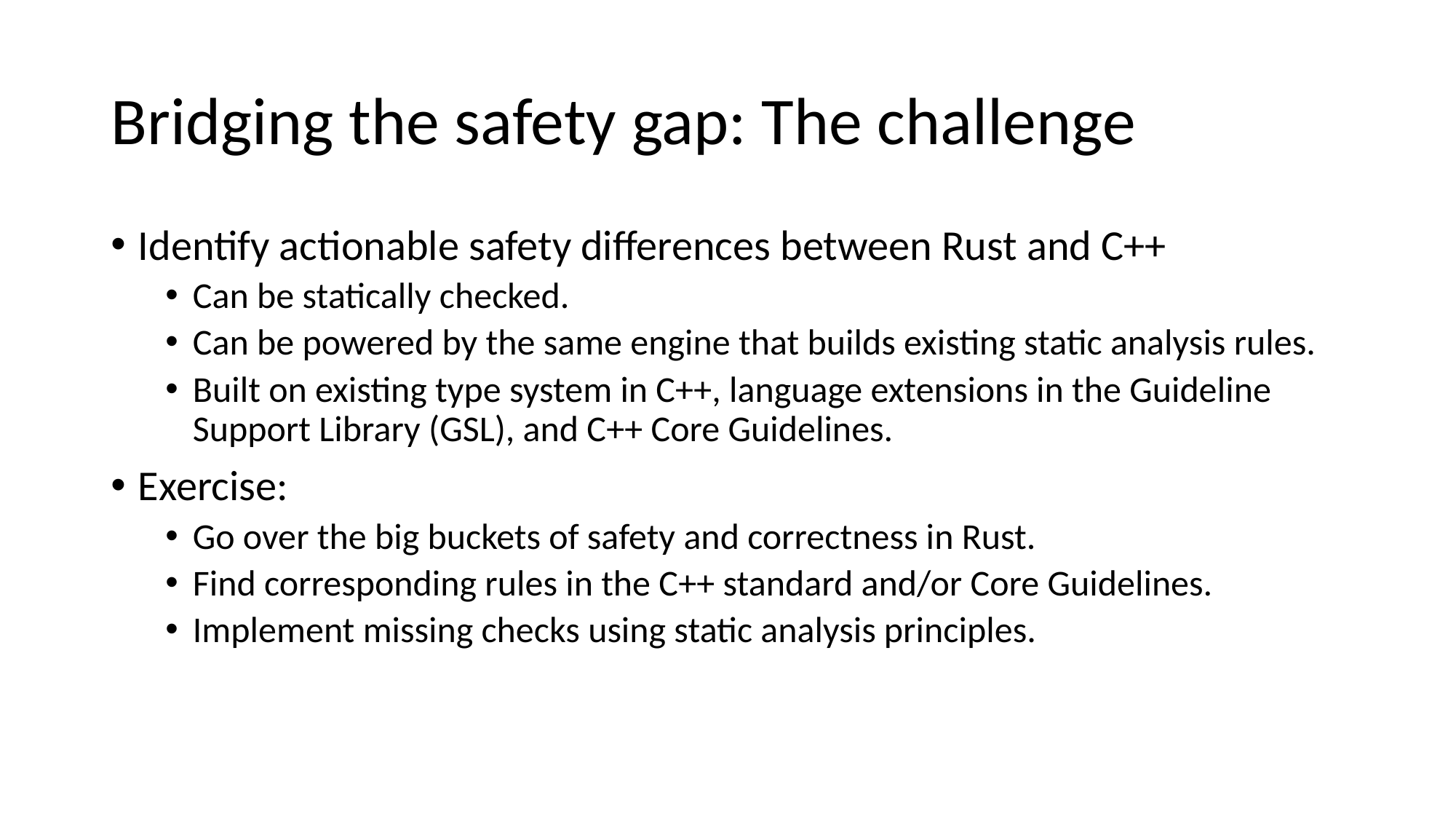

# Bridging the safety gap: The challenge
Identify actionable safety differences between Rust and C++
Can be statically checked.
Can be powered by the same engine that builds existing static analysis rules.
Built on existing type system in C++, language extensions in the Guideline Support Library (GSL), and C++ Core Guidelines.
Exercise:
Go over the big buckets of safety and correctness in Rust.
Find corresponding rules in the C++ standard and/or Core Guidelines.
Implement missing checks using static analysis principles.